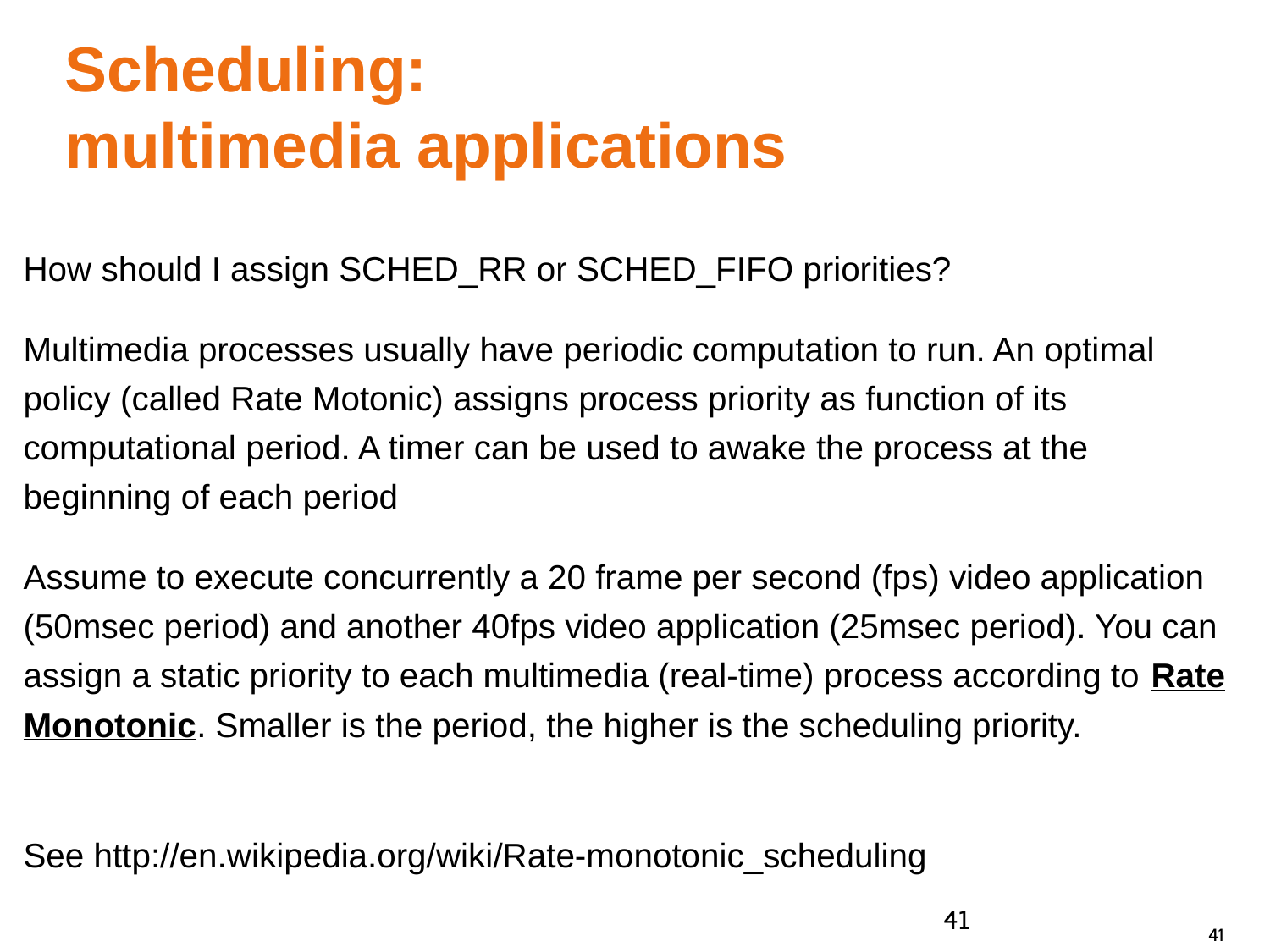

# Scheduling: multimedia applications
How should I assign SCHED_RR or SCHED_FIFO priorities?
Multimedia processes usually have periodic computation to run. An optimal policy (called Rate Motonic) assigns process priority as function of its computational period. A timer can be used to awake the process at the beginning of each period
Assume to execute concurrently a 20 frame per second (fps) video application (50msec period) and another 40fps video application (25msec period). You can assign a static priority to each multimedia (real-time) process according to Rate Monotonic. Smaller is the period, the higher is the scheduling priority.

See http://en.wikipedia.org/wiki/Rate-monotonic_scheduling

41